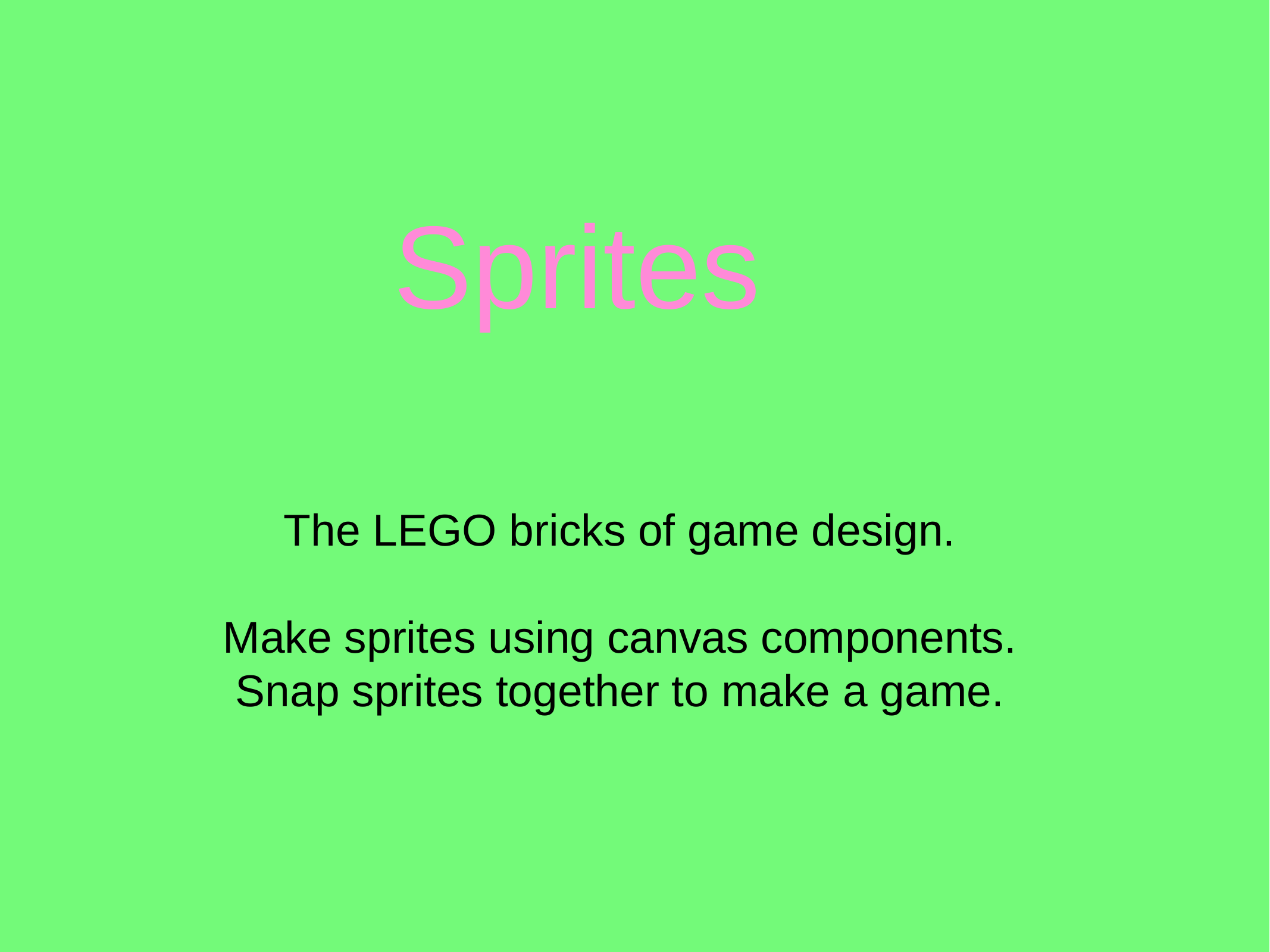

Sprites

The LEGO bricks of game design.

Make sprites using canvas components.
Snap sprites together to make a game.